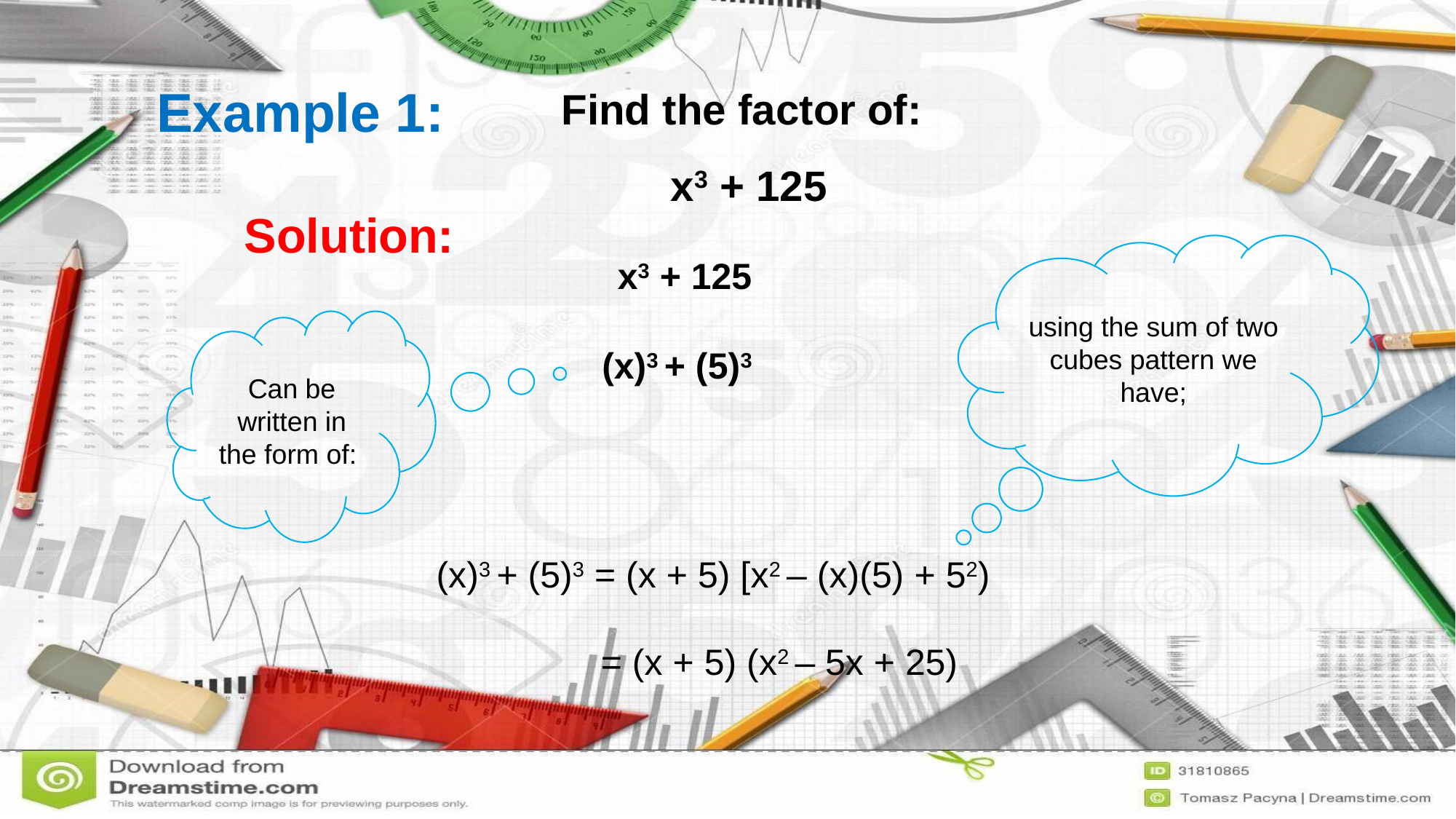

Find the factor of:
	x3 + 125
Example 1:
Solution:

	  	x3 + 125
using the sum of two cubes pattern we have;

Can be written in the form of:

(x)3 + (5)3

(x)3 + (5)3 = (x + 5) [x2 – (x)(5) + 52)

             = (x + 5) (x2 – 5x + 25)